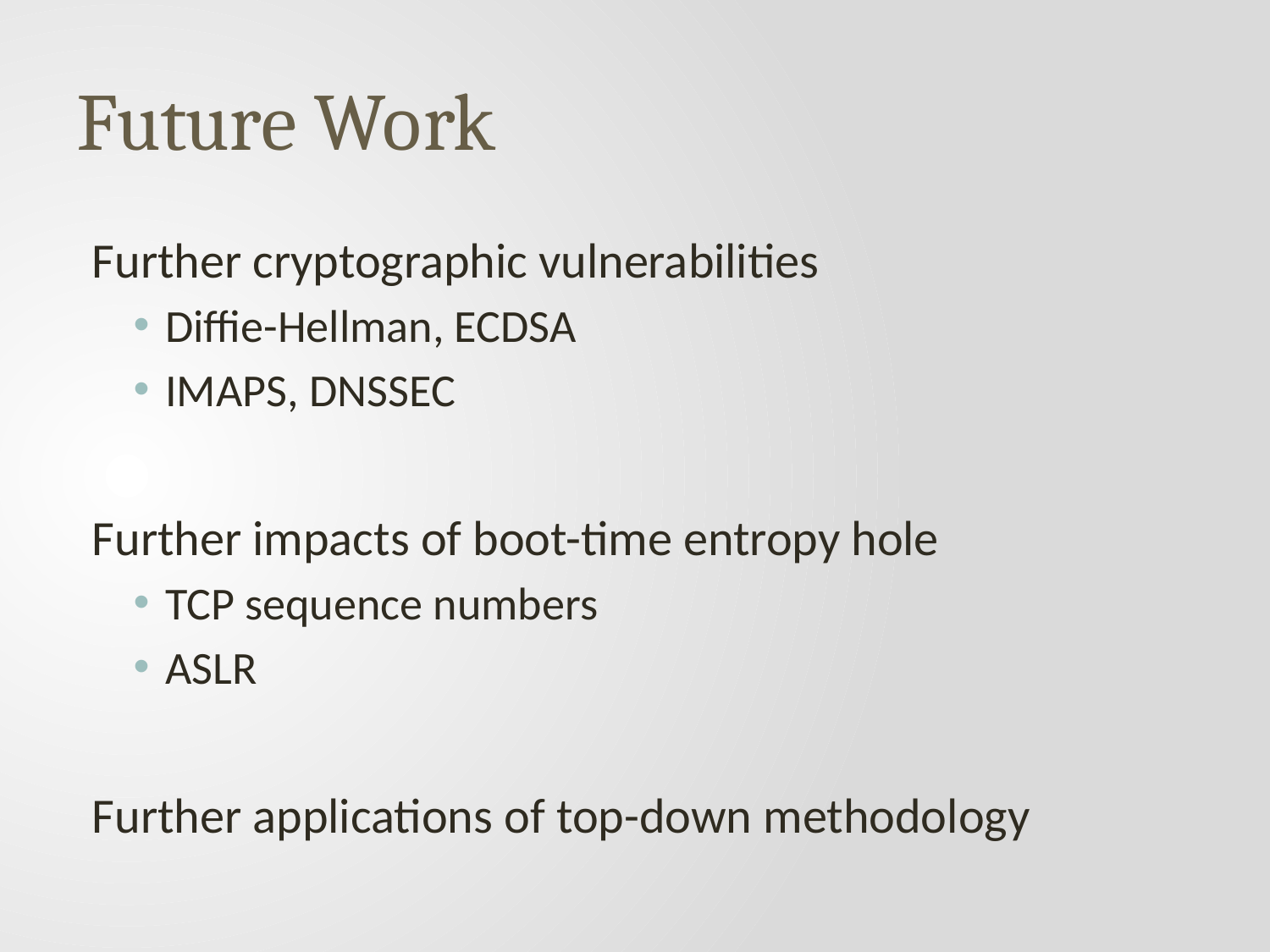

# Future Work
Further cryptographic vulnerabilities
Diffie-Hellman, ECDSA
IMAPS, DNSSEC

Further impacts of boot-time entropy hole
TCP sequence numbers
ASLR

Further applications of top-down methodology